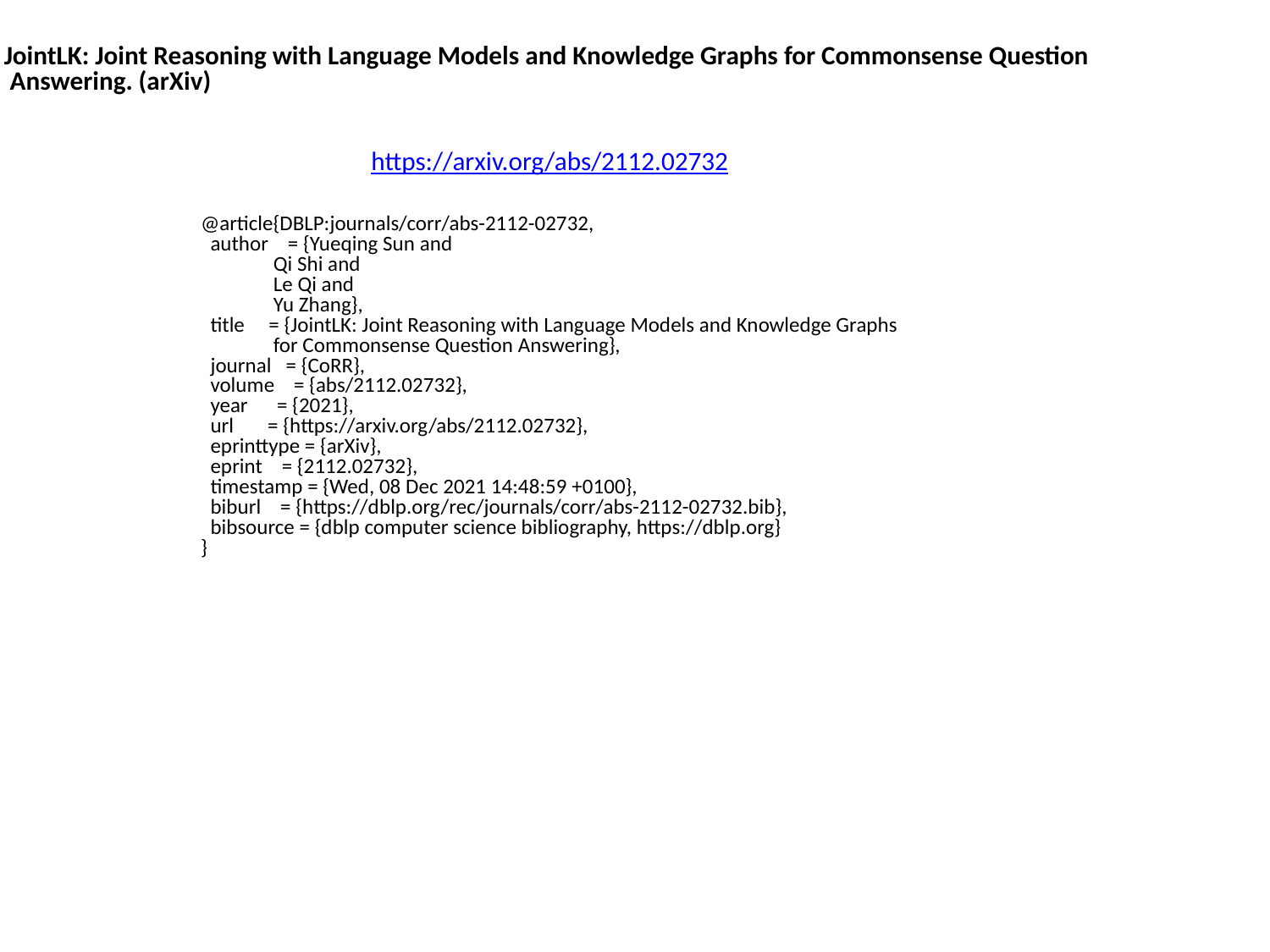

JointLK: Joint Reasoning with Language Models and Knowledge Graphs for Commonsense Question
 Answering. (arXiv)

https://arxiv.org/abs/2112.02732

@article{DBLP:journals/corr/abs-2112-02732,
  author    = {Yueqing Sun and
               Qi Shi and
               Le Qi and
               Yu Zhang},
  title     = {JointLK: Joint Reasoning with Language Models and Knowledge Graphs
               for Commonsense Question Answering},
  journal   = {CoRR},
  volume    = {abs/2112.02732},
  year      = {2021},
  url       = {https://arxiv.org/abs/2112.02732},
  eprinttype = {arXiv},
  eprint    = {2112.02732},
  timestamp = {Wed, 08 Dec 2021 14:48:59 +0100},
  biburl    = {https://dblp.org/rec/journals/corr/abs-2112-02732.bib},
  bibsource = {dblp computer science bibliography, https://dblp.org}
}